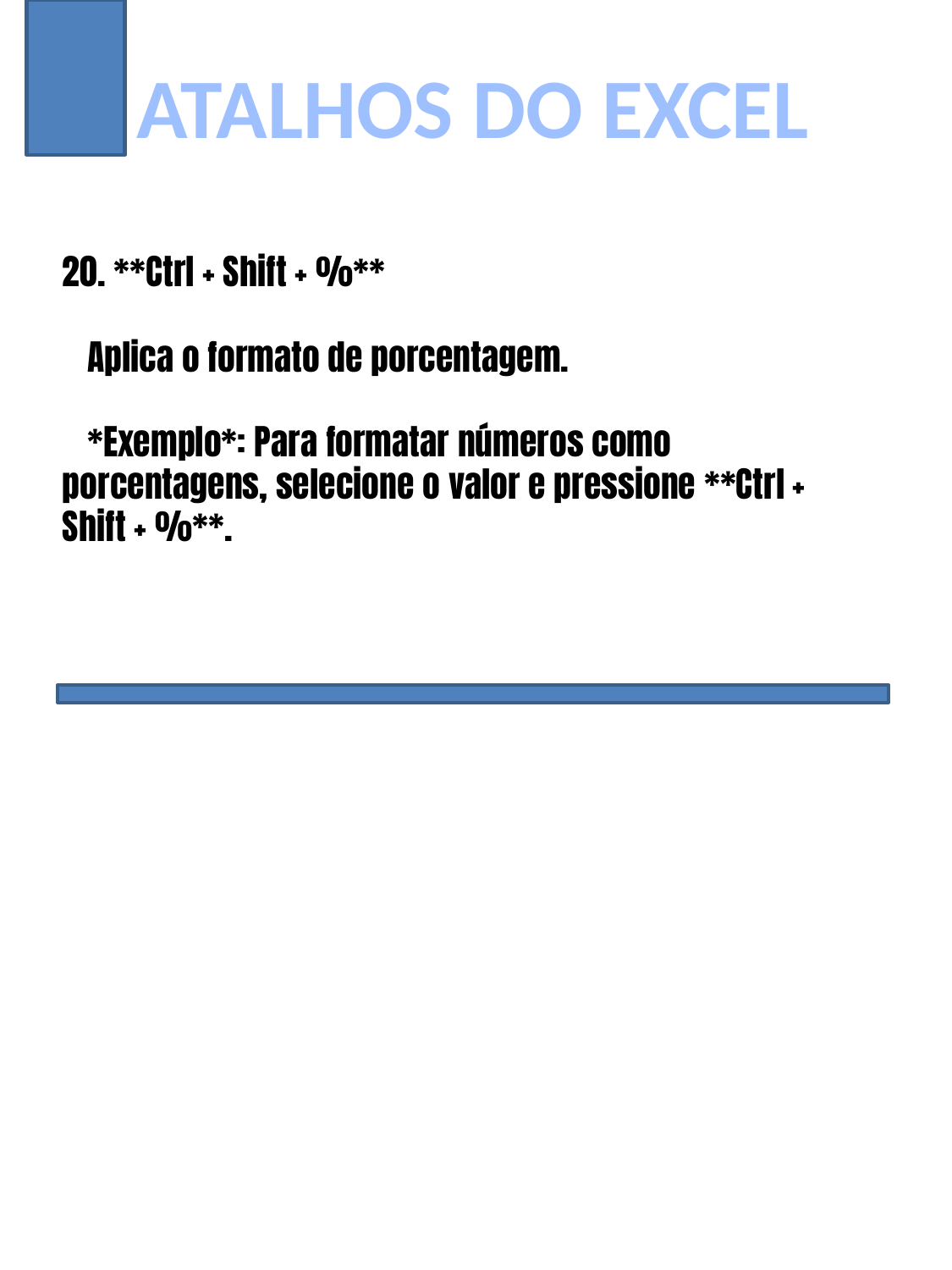

ATALHOS DO EXCEL
20. **Ctrl + Shift + %**

   Aplica o formato de porcentagem.

   *Exemplo*: Para formatar números como porcentagens, selecione o valor e pressione **Ctrl + Shift + %**.